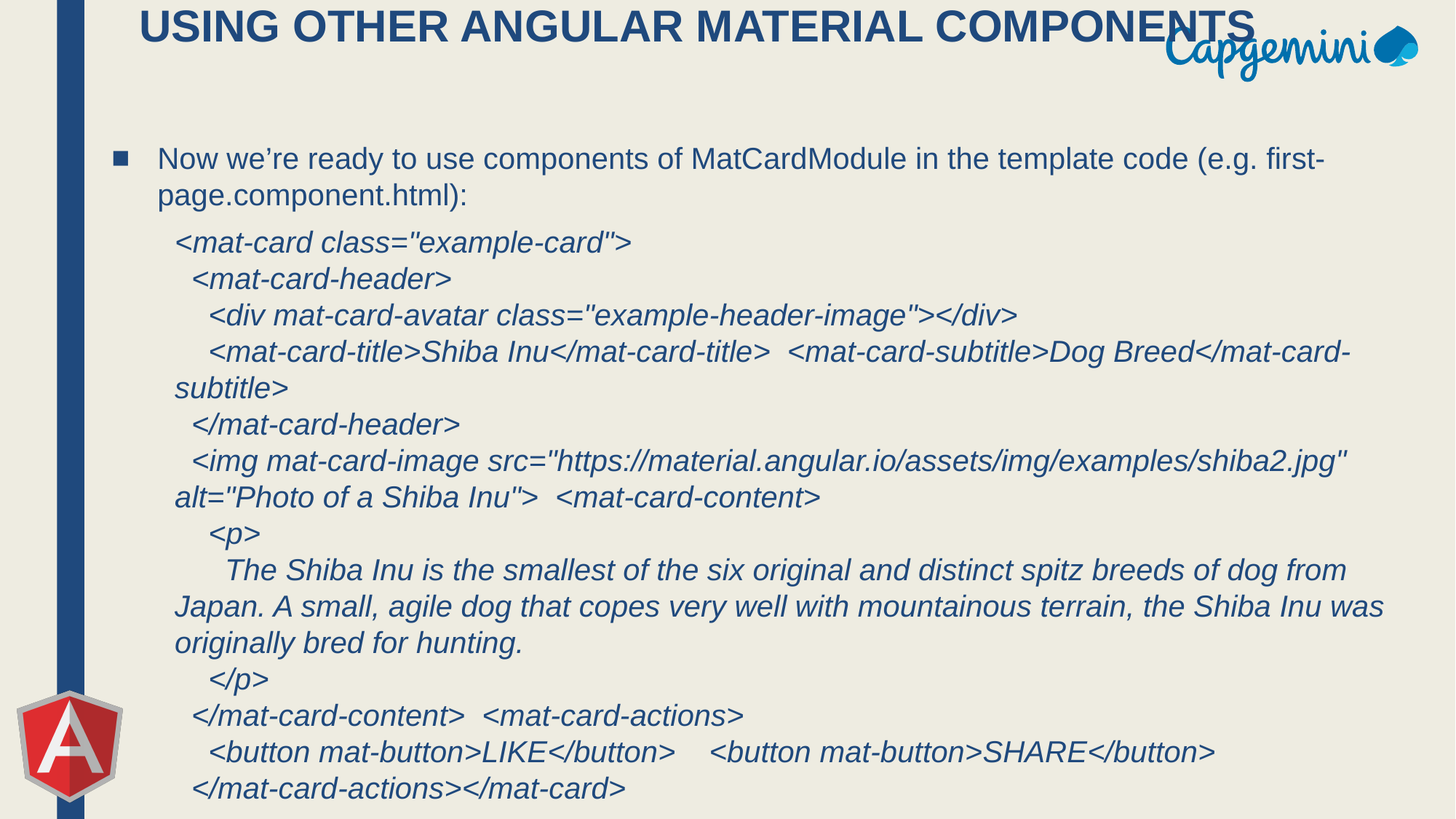

# Using Other Angular Material Components

Now we’re ready to use components of MatCardModule in the template code (e.g. first-page.component.html):
<mat-card class="example-card">
  <mat-card-header>
    <div mat-card-avatar class="example-header-image"></div>
    <mat-card-title>Shiba Inu</mat-card-title>  <mat-card-subtitle>Dog Breed</mat-card-subtitle>
  </mat-card-header>
  <img mat-card-image src="https://material.angular.io/assets/img/examples/shiba2.jpg" alt="Photo of a Shiba Inu">  <mat-card-content>
    <p>
      The Shiba Inu is the smallest of the six original and distinct spitz breeds of dog from Japan. A small, agile dog that copes very well with mountainous terrain, the Shiba Inu was originally bred for hunting.
    </p>
  </mat-card-content>  <mat-card-actions>
    <button mat-button>LIKE</button>    <button mat-button>SHARE</button>
  </mat-card-actions></mat-card>